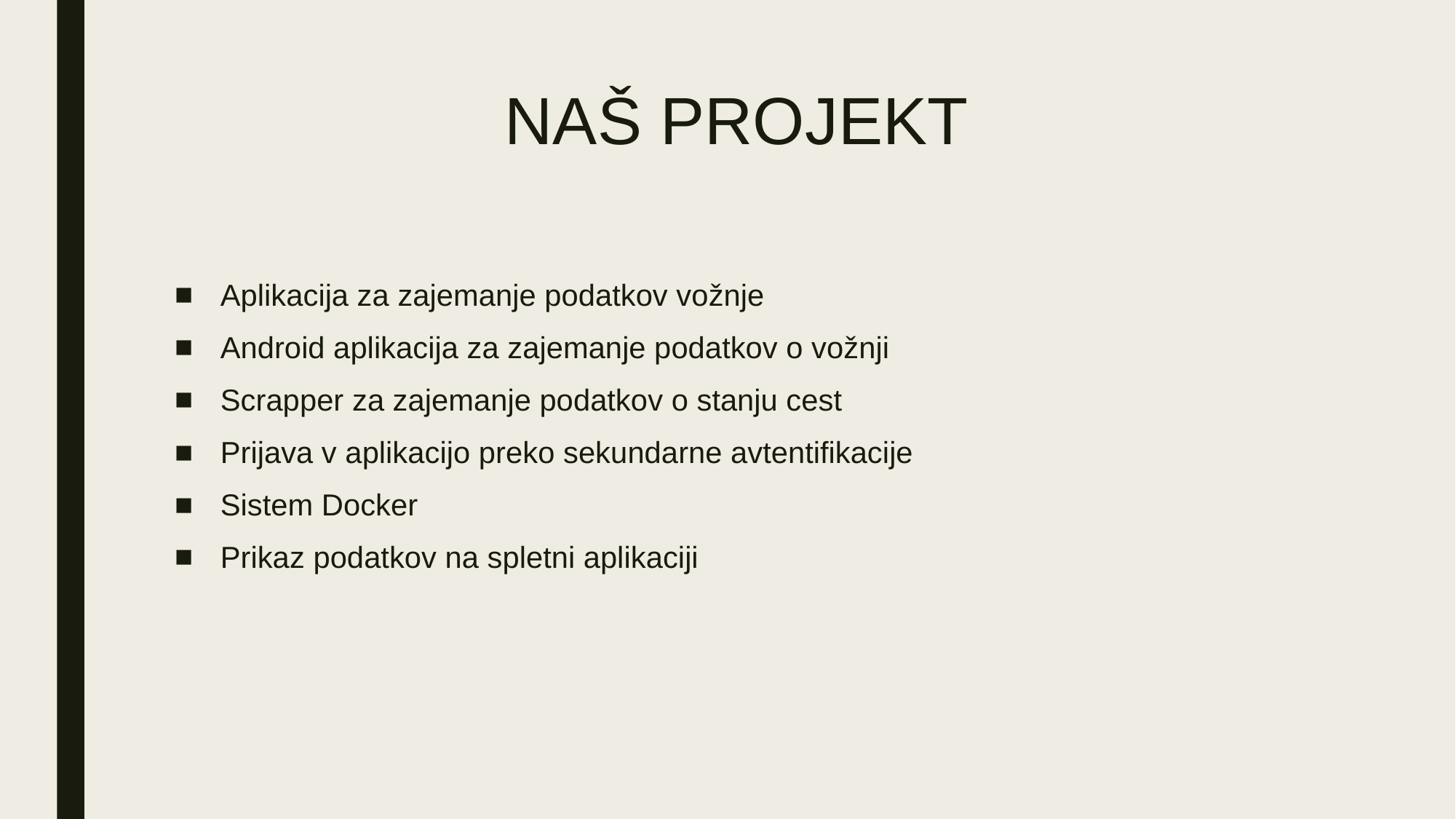

# NAŠ PROJEKT
Aplikacija za zajemanje podatkov vožnje
Android aplikacija za zajemanje podatkov o vožnji
Scrapper za zajemanje podatkov o stanju cest
Prijava v aplikacijo preko sekundarne avtentifikacije
Sistem Docker
Prikaz podatkov na spletni aplikaciji